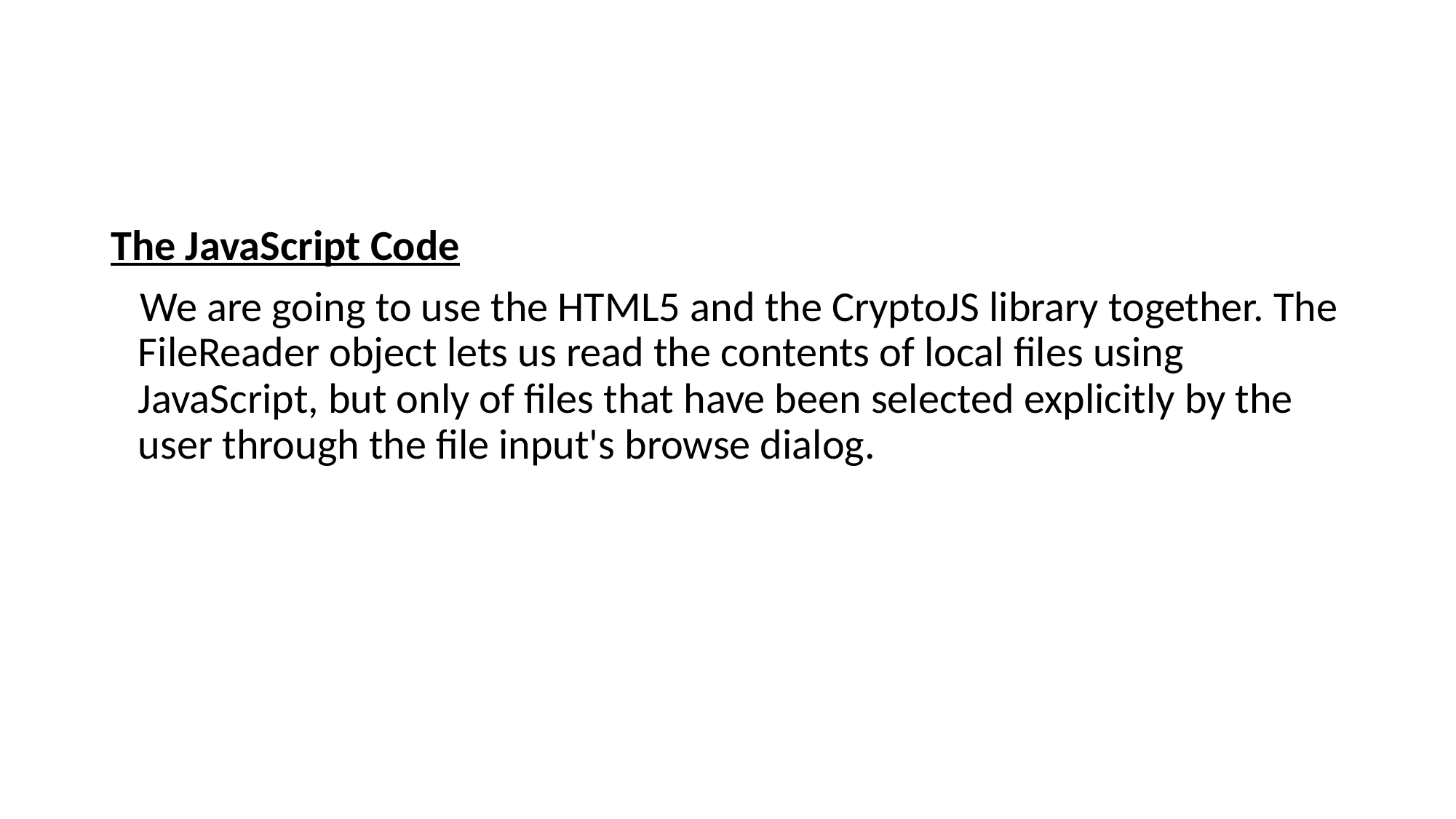

#
The JavaScript Code
   We are going to use the HTML5 and the CryptoJS library together. The FileReader object lets us read the contents of local files using JavaScript, but only of files that have been selected explicitly by the user through the file input's browse dialog.